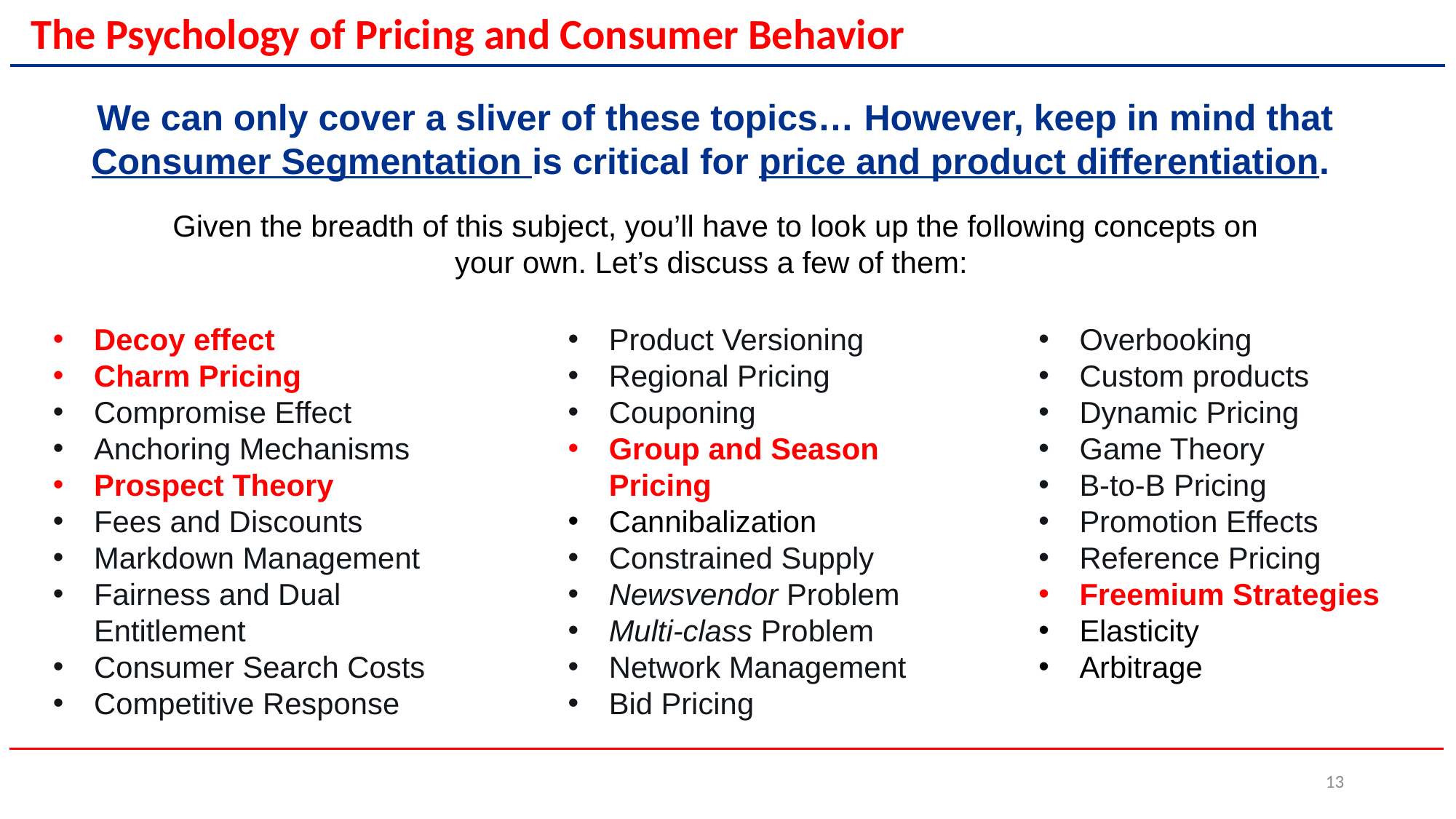

The Psychology of Pricing and Consumer Behavior
We can only cover a sliver of these topics… However, keep in mind that Consumer Segmentation is critical for price and product differentiation.
Given the breadth of this subject, you’ll have to look up the following concepts on your own. Let’s discuss a few of them:
Product Versioning
Regional Pricing
Couponing
Group and Season Pricing
Cannibalization
Constrained Supply
Newsvendor Problem
Multi-class Problem
Network Management
Bid Pricing
Decoy effect
Charm Pricing
Compromise Effect
Anchoring Mechanisms
Prospect Theory
Fees and Discounts
Markdown Management
Fairness and Dual Entitlement
Consumer Search Costs
Competitive Response
Overbooking
Custom products
Dynamic Pricing
Game Theory
B-to-B Pricing
Promotion Effects
Reference Pricing
Freemium Strategies
Elasticity
Arbitrage

13